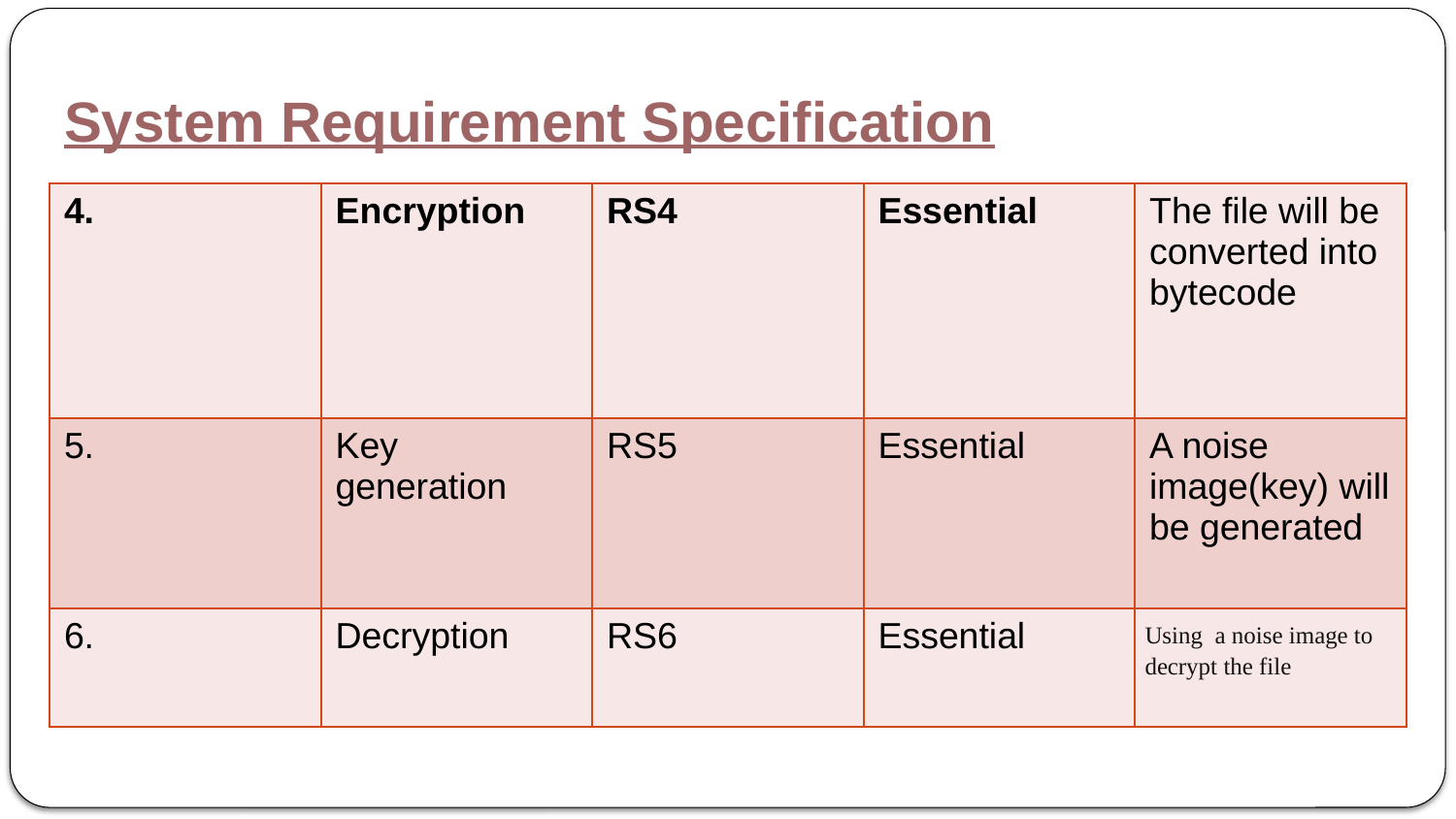

# System Requirement Specification
| 4. | Encryption | RS4 | Essential | The file will be converted into bytecode |
| --- | --- | --- | --- | --- |
| 5. | Key generation | RS5 | Essential | A noise image(key) will be generated |
| 6. | Decryption | RS6 | Essential | Using a noise image to decrypt the file |